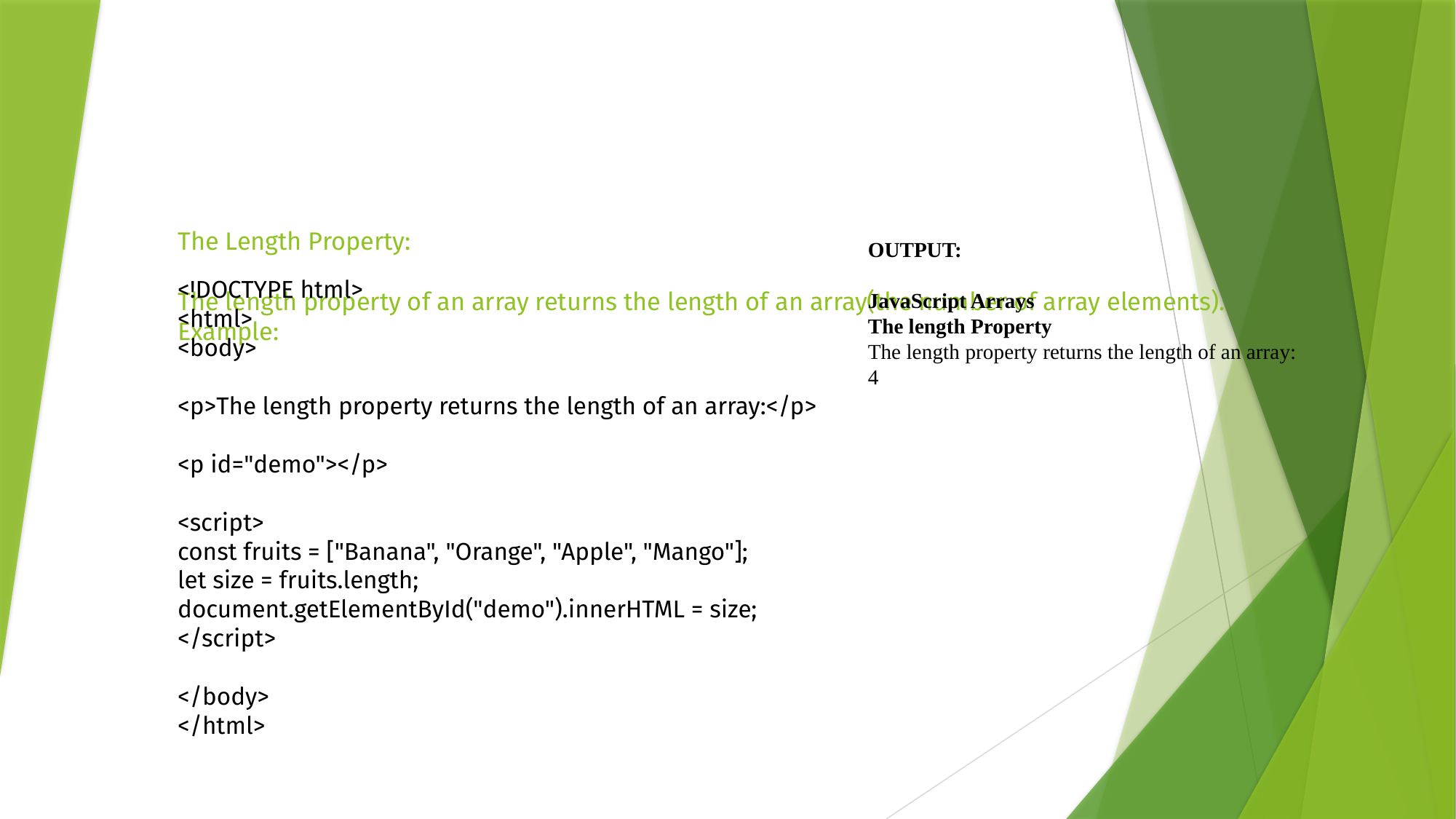

# The Length Property: The length property of an array returns the length of an array(the number of array elements). Example:
OUTPUT:

JavaScript Arrays
The length Property
The length property returns the length of an array:
4
<!DOCTYPE html>
<html>
<body>

<p>The length property returns the length of an array:</p>

<p id="demo"></p>

<script>
const fruits = ["Banana", "Orange", "Apple", "Mango"];
let size = fruits.length;
document.getElementById("demo").innerHTML = size;
</script>

</body>
</html>